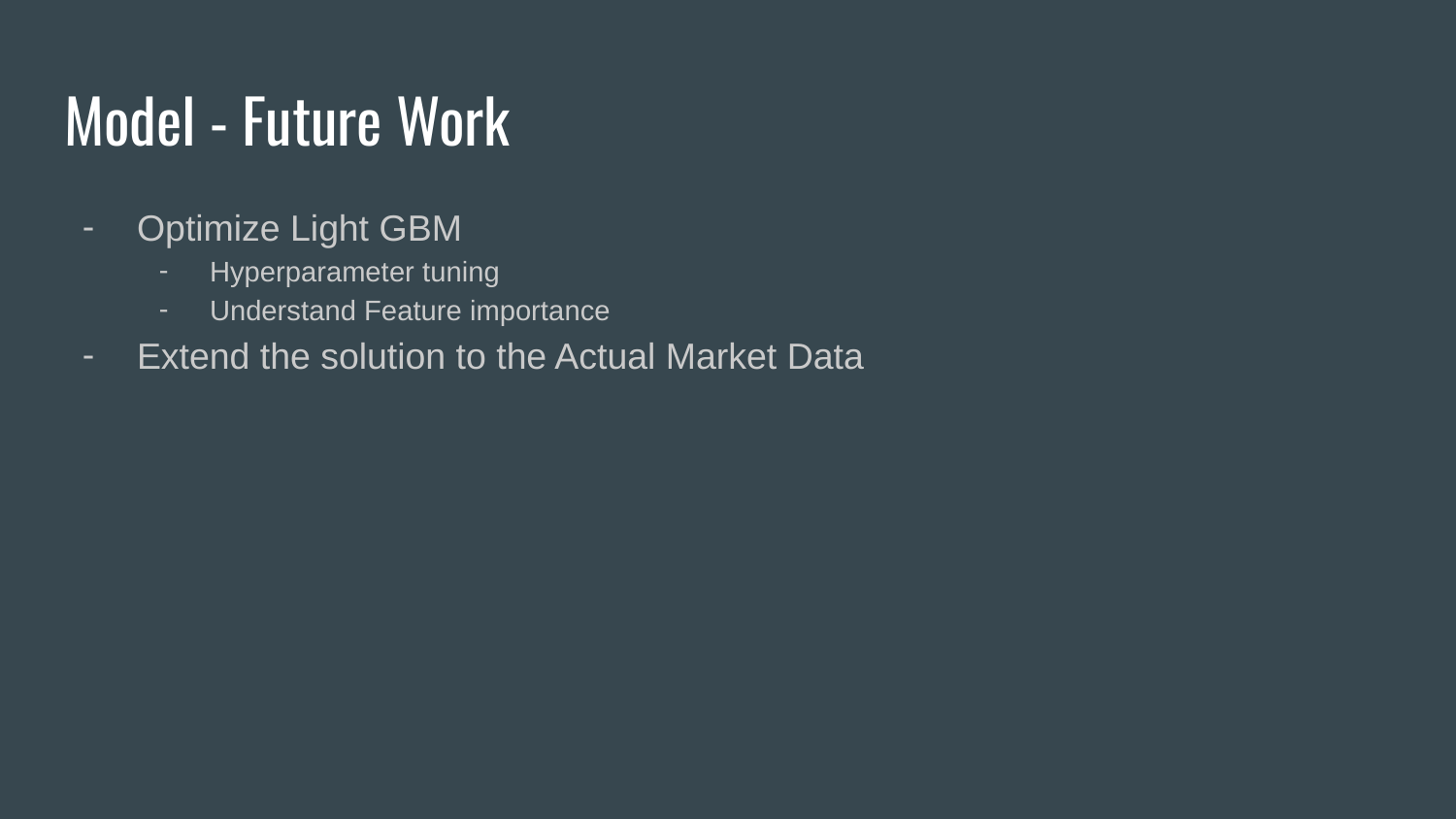

# Model - Future Work
Optimize Light GBM
Hyperparameter tuning
Understand Feature importance
Extend the solution to the Actual Market Data